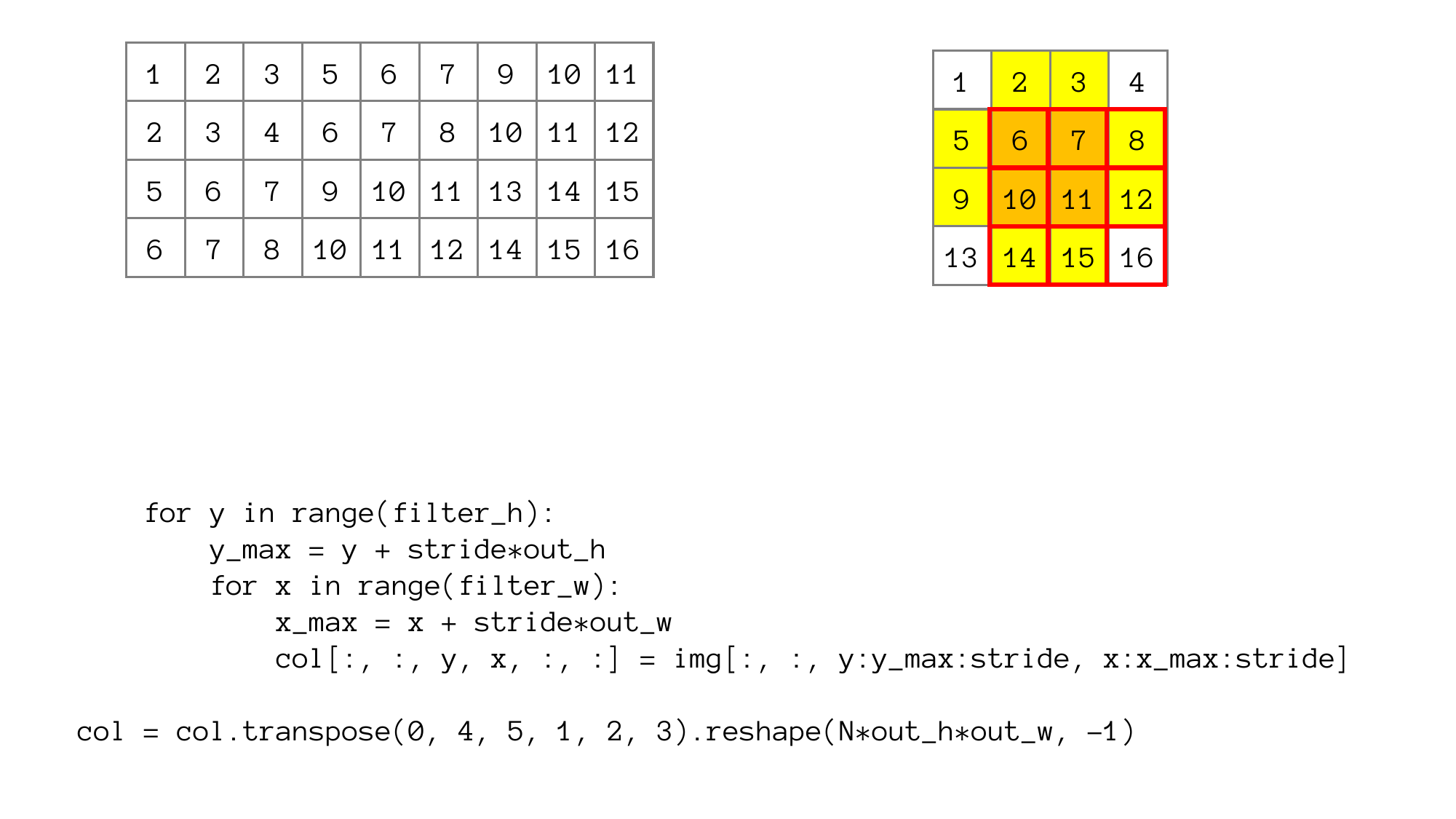

1
2
3
5
6
7
9
10
11
1
2
3
4
2
3
4
6
7
8
10
11
12
5
6
7
8

5
6
7
9
10
11
13
14
15
9
10
11
12
6
7
8
10
11
12
14
15
16
13
14
15
16
    for y in range(filter_h):
        y_max = y + stride*out_h
        for x in range(filter_w):
            x_max = x + stride*out_w
            col[:, :, y, x, :, :] = img[:, :, y:y_max:stride, x:x_max:stride]

col = col.transpose(0, 4, 5, 1, 2, 3).reshape(N*out_h*out_w, -1)